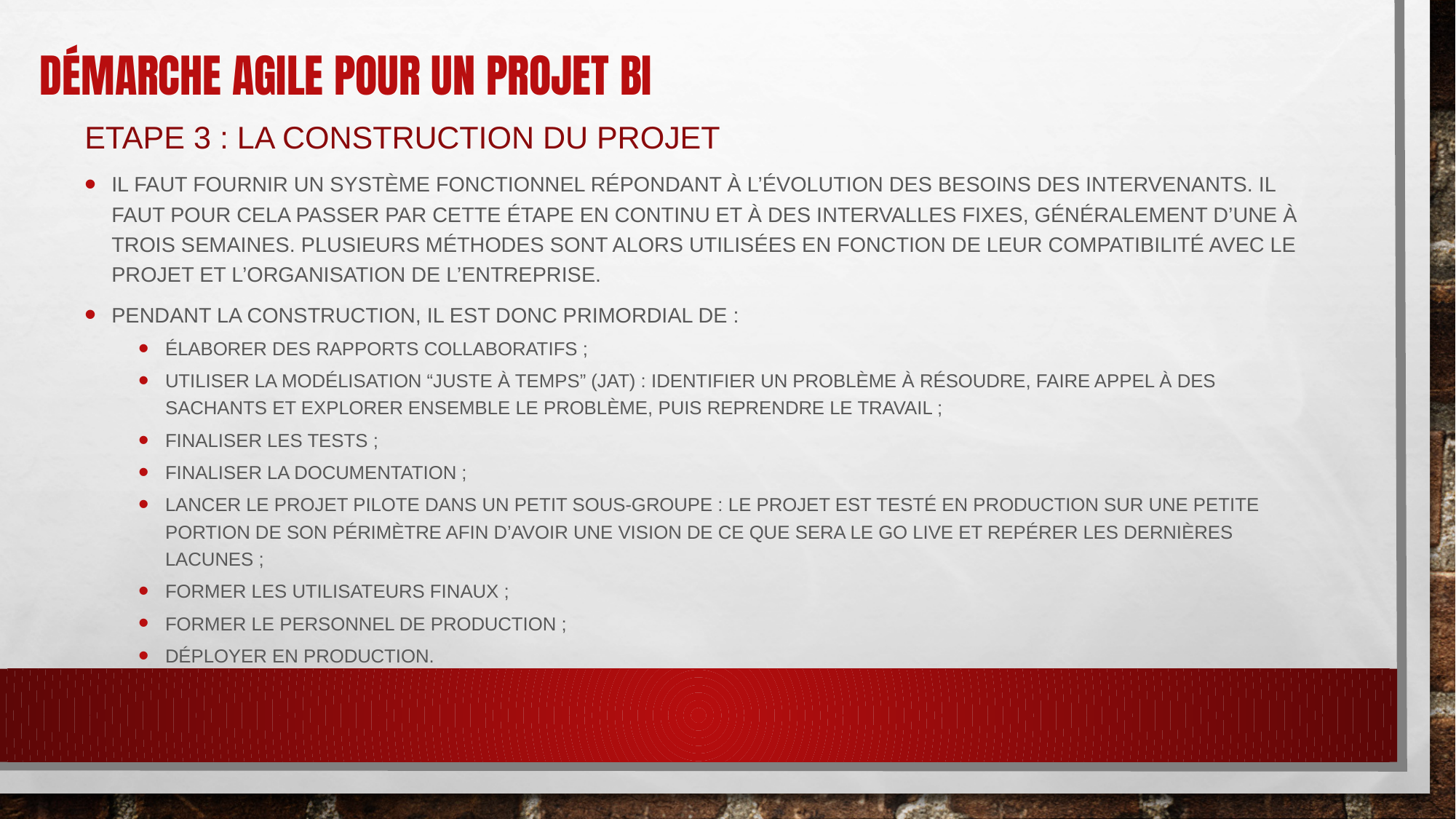

# Démarche agile Pour un projet BI
Etape 3 : la construction du projet
Il faut fournir un système fonctionnel répondant à l’évolution des besoins des intervenants. Il faut pour cela passer par cette étape en continu et à des intervalles fixes, généralement d’une à trois semaines. Plusieurs méthodes sont alors utilisées en fonction de leur compatibilité avec le projet et l’organisation de l’entreprise.
Pendant la construction, il est donc primordial de :
Élaborer des rapports collaboratifs ;
Utiliser la modélisation “juste à temps” (JAT) : identifier un problème à résoudre, faire appel à des sachants et explorer ensemble le problème, puis reprendre le travail ;
Finaliser les tests ;
Finaliser la documentation ;
Lancer le projet pilote dans un petit sous-groupe : le projet est testé en production sur une petite portion de son périmètre afin d’avoir une vision de ce que sera le Go Live et repérer les dernières lacunes ;
Former les utilisateurs finaux ;
Former le personnel de production ;
Déployer en production.